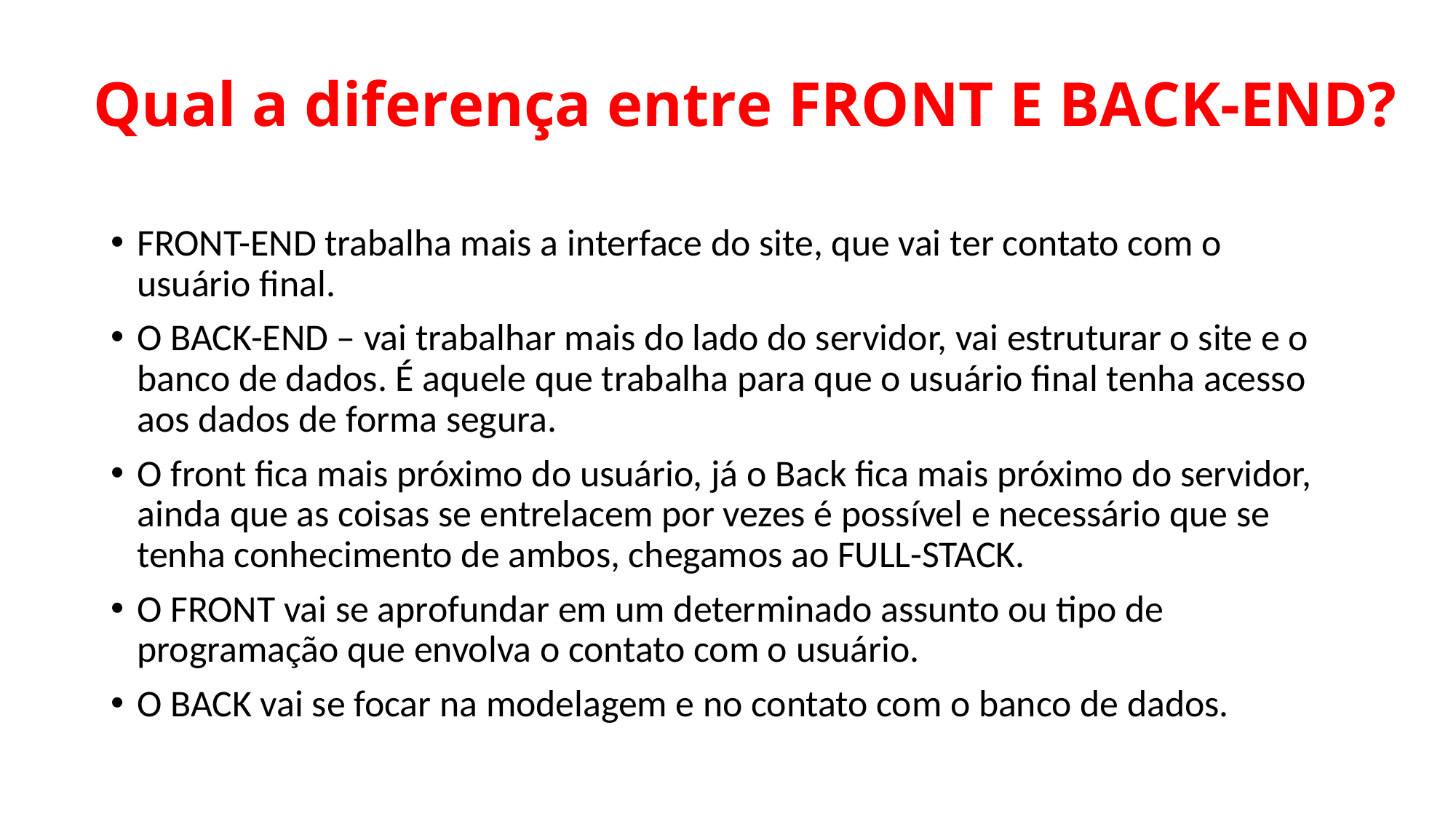

# Qual a diferença entre FRONT E BACK-END?
FRONT-END trabalha mais a interface do site, que vai ter contato com o usuário final.
O BACK-END – vai trabalhar mais do lado do servidor, vai estruturar o site e o banco de dados. É aquele que trabalha para que o usuário final tenha acesso aos dados de forma segura.
O front fica mais próximo do usuário, já o Back fica mais próximo do servidor, ainda que as coisas se entrelacem por vezes é possível e necessário que se tenha conhecimento de ambos, chegamos ao FULL-STACK.
O FRONT vai se aprofundar em um determinado assunto ou tipo de programação que envolva o contato com o usuário.
O BACK vai se focar na modelagem e no contato com o banco de dados.